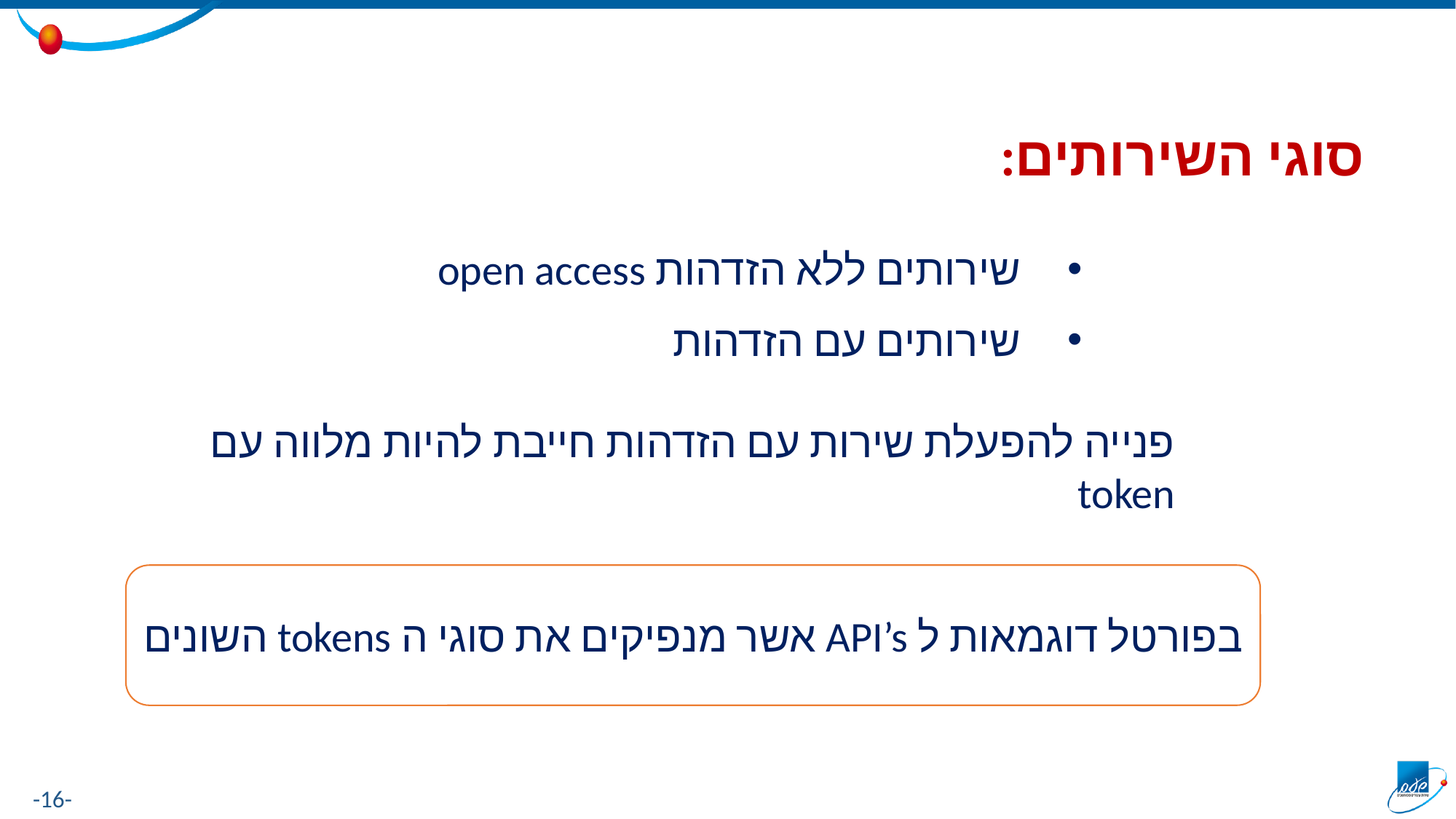

סוגי השירותים:
שירותים ללא הזדהות open access
שירותים עם הזדהות
פנייה להפעלת שירות עם הזדהות חייבת להיות מלווה עם token
בפורטל דוגמאות ל API’s אשר מנפיקים את סוגי ה tokens השונים